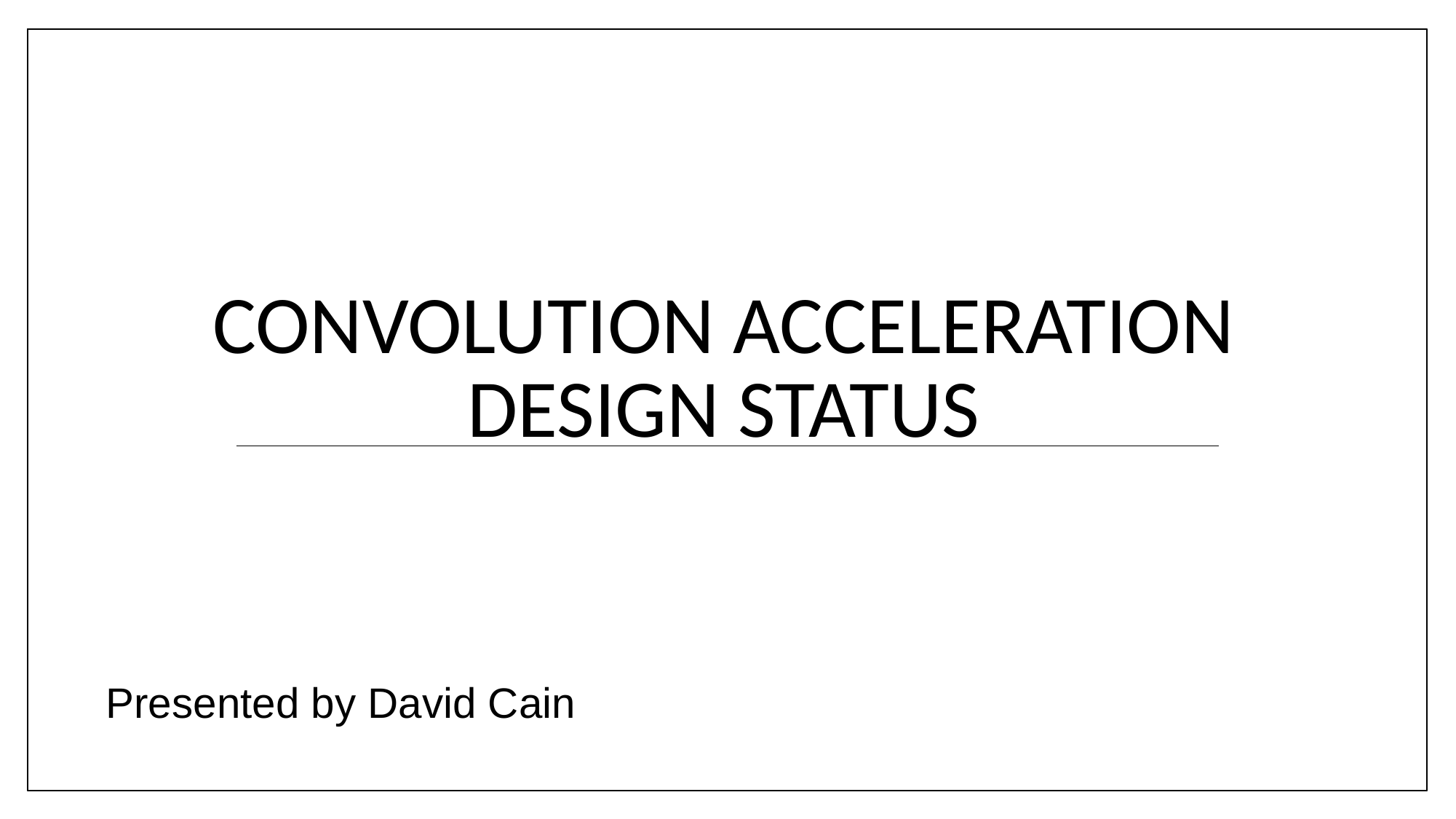

# Convolution Acceleration Design Status
Presented by David Cain